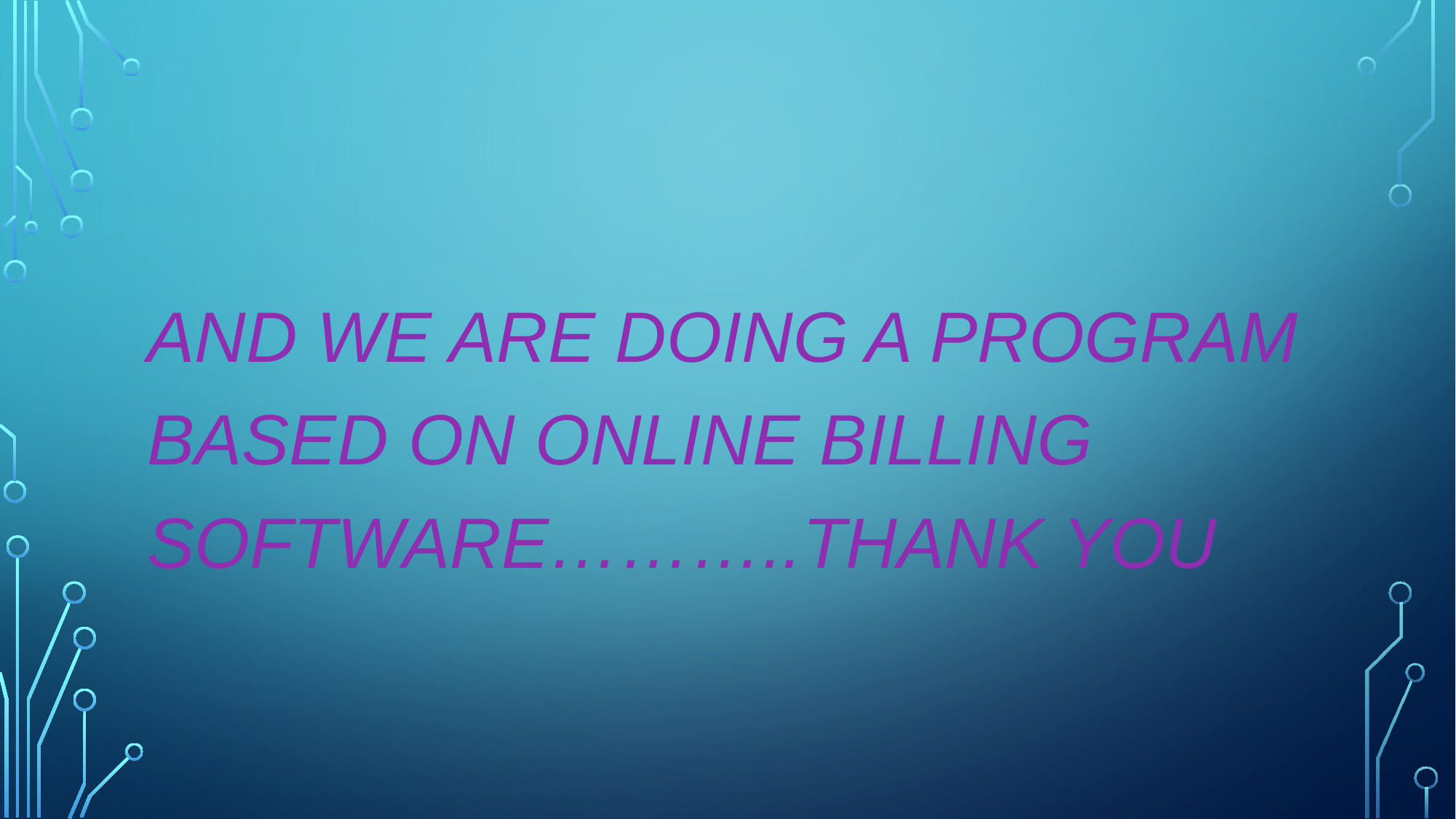

#
AND WE ARE DOING A PROGRAM BASED ON ONLINE BILLING SOFTWARE………..THANK YOU